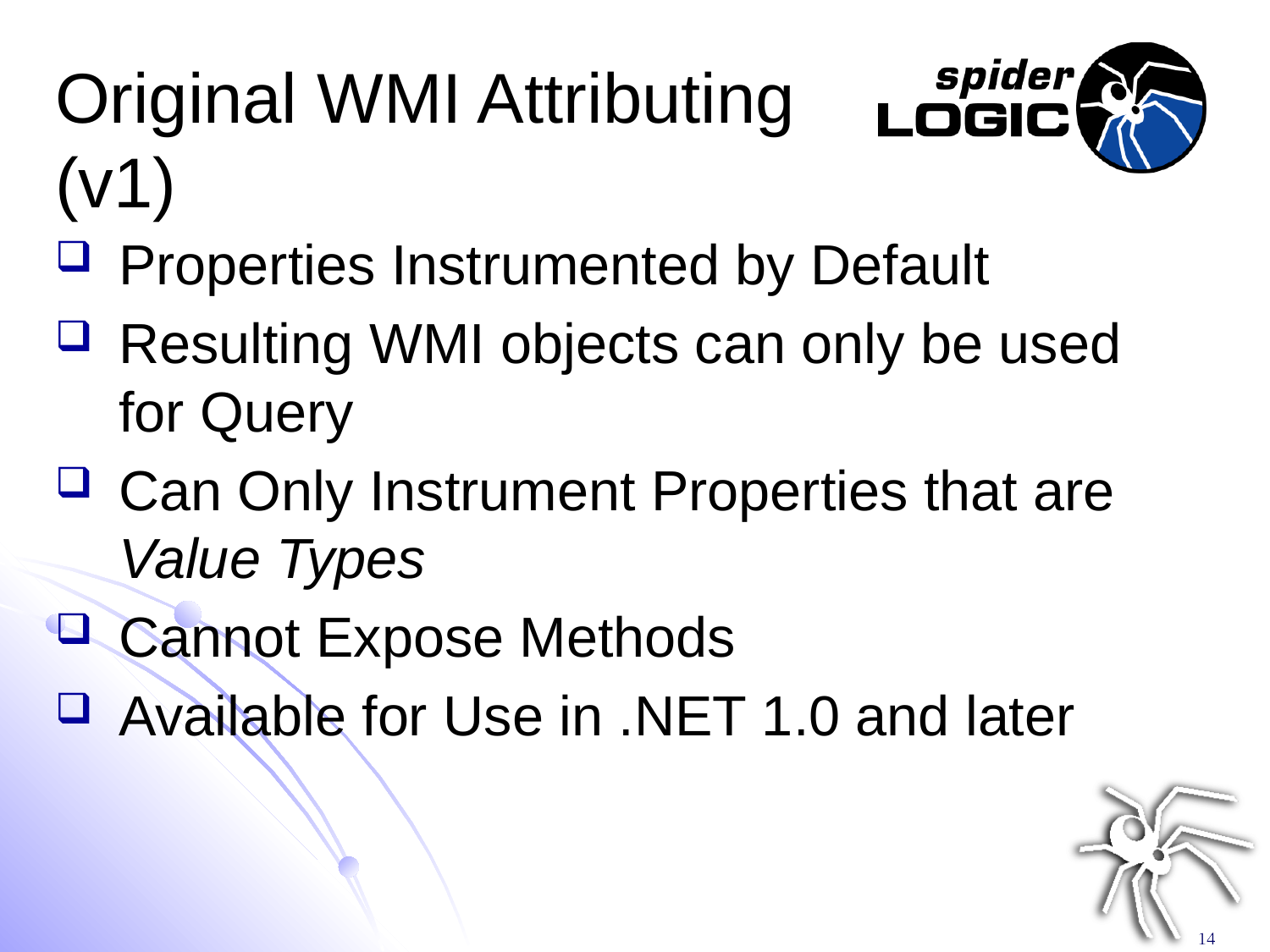

# Original WMI Attributing (v1)
Properties Instrumented by Default
Resulting WMI objects can only be used for Query
Can Only Instrument Properties that are Value Types
Cannot Expose Methods
Available for Use in .NET 1.0 and later